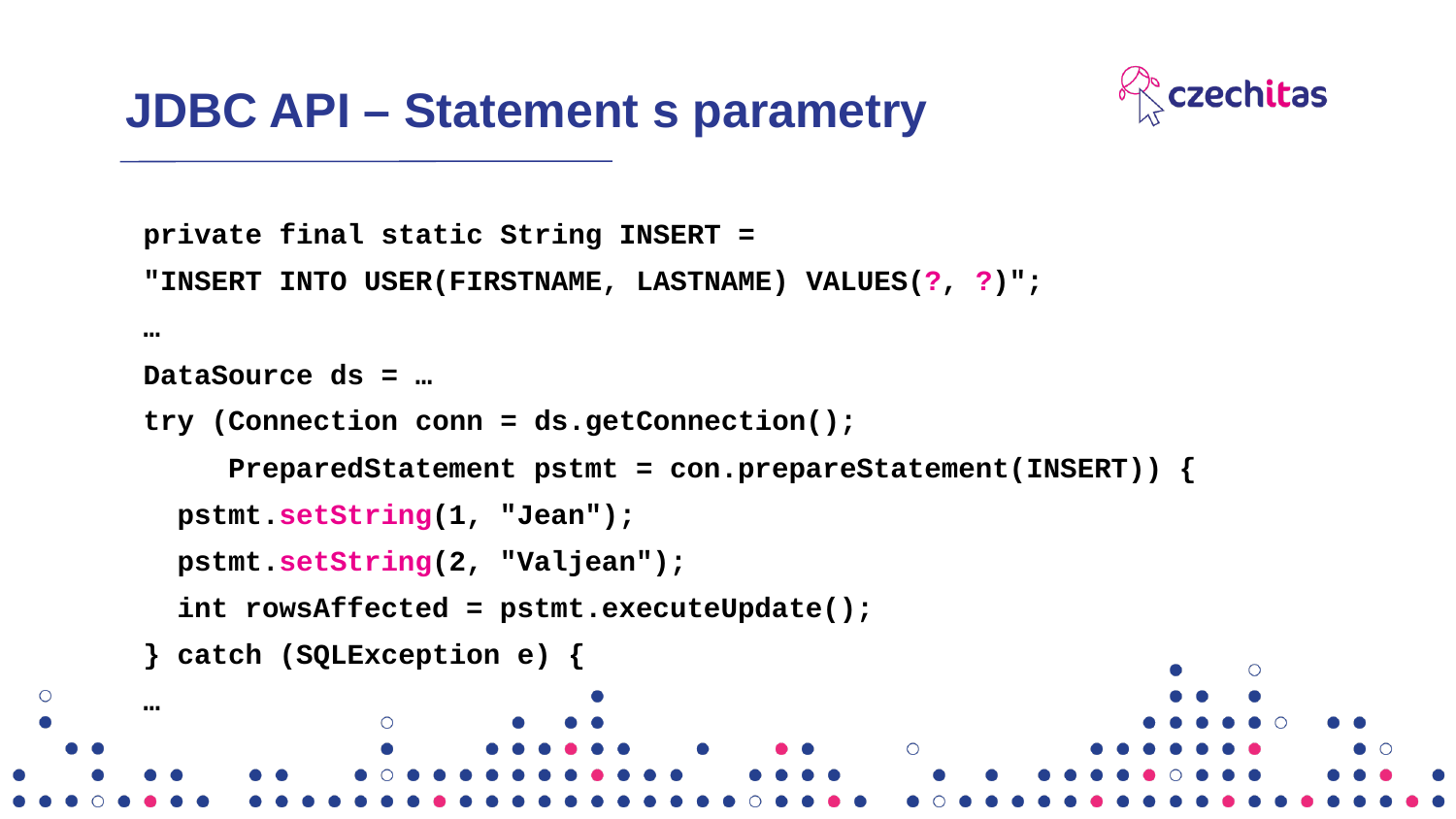

# JDBC API – Statement s parametry
private final static String INSERT =
"INSERT INTO USER(FIRSTNAME, LASTNAME) VALUES(?, ?)";
…
DataSource ds = …
try (Connection conn = ds.getConnection();
     PreparedStatement pstmt = con.prepareStatement(INSERT)) {
  pstmt.setString(1, "Jean");
  pstmt.setString(2, "Valjean");
  int rowsAffected = pstmt.executeUpdate();
} catch (SQLException e) {
…